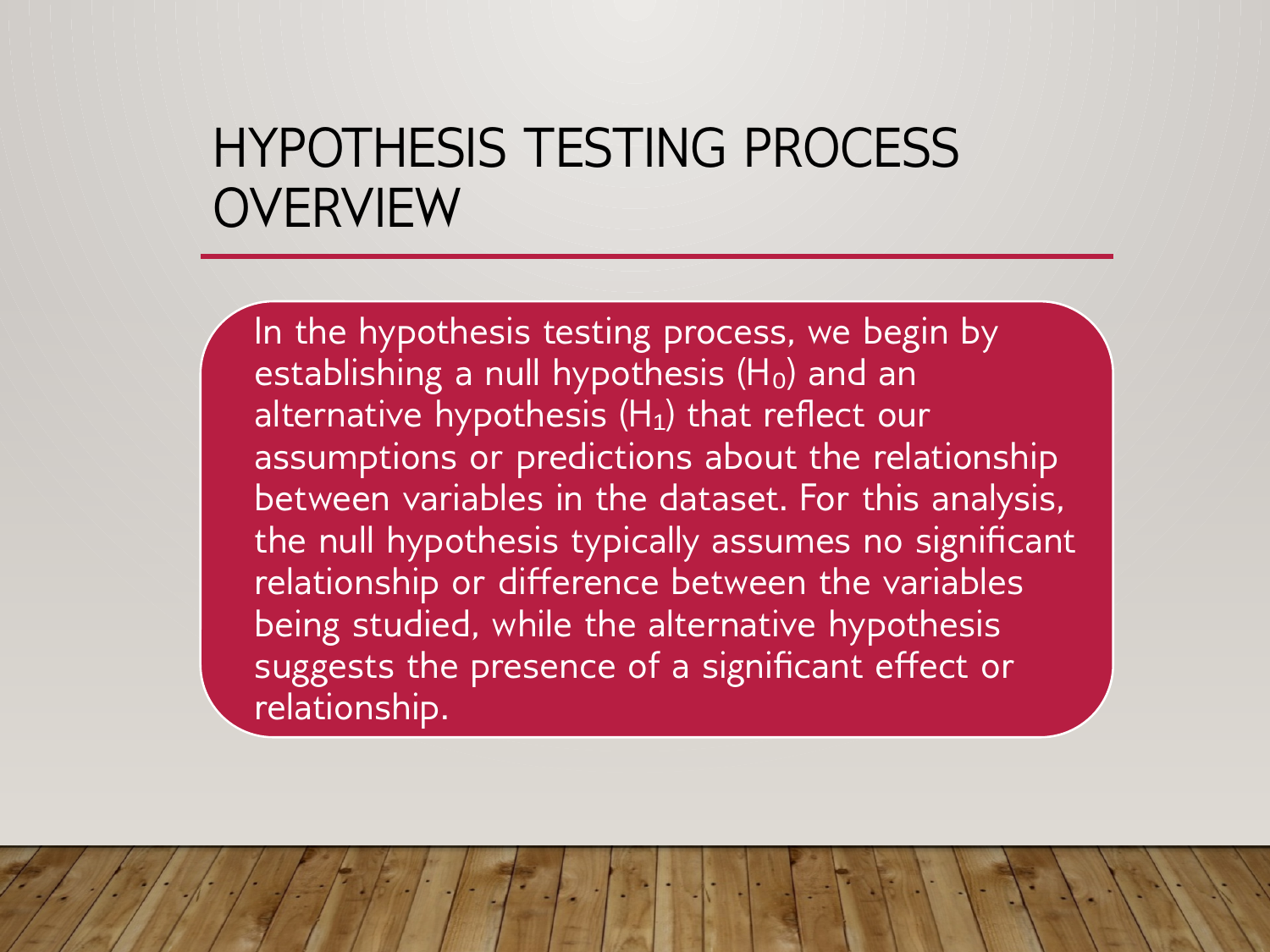

# Hypothesis Testing Process Overview
In the hypothesis testing process, we begin by establishing a null hypothesis (H₀) and an alternative hypothesis (H₁) that reflect our assumptions or predictions about the relationship between variables in the dataset. For this analysis, the null hypothesis typically assumes no significant relationship or difference between the variables being studied, while the alternative hypothesis suggests the presence of a significant effect or relationship.